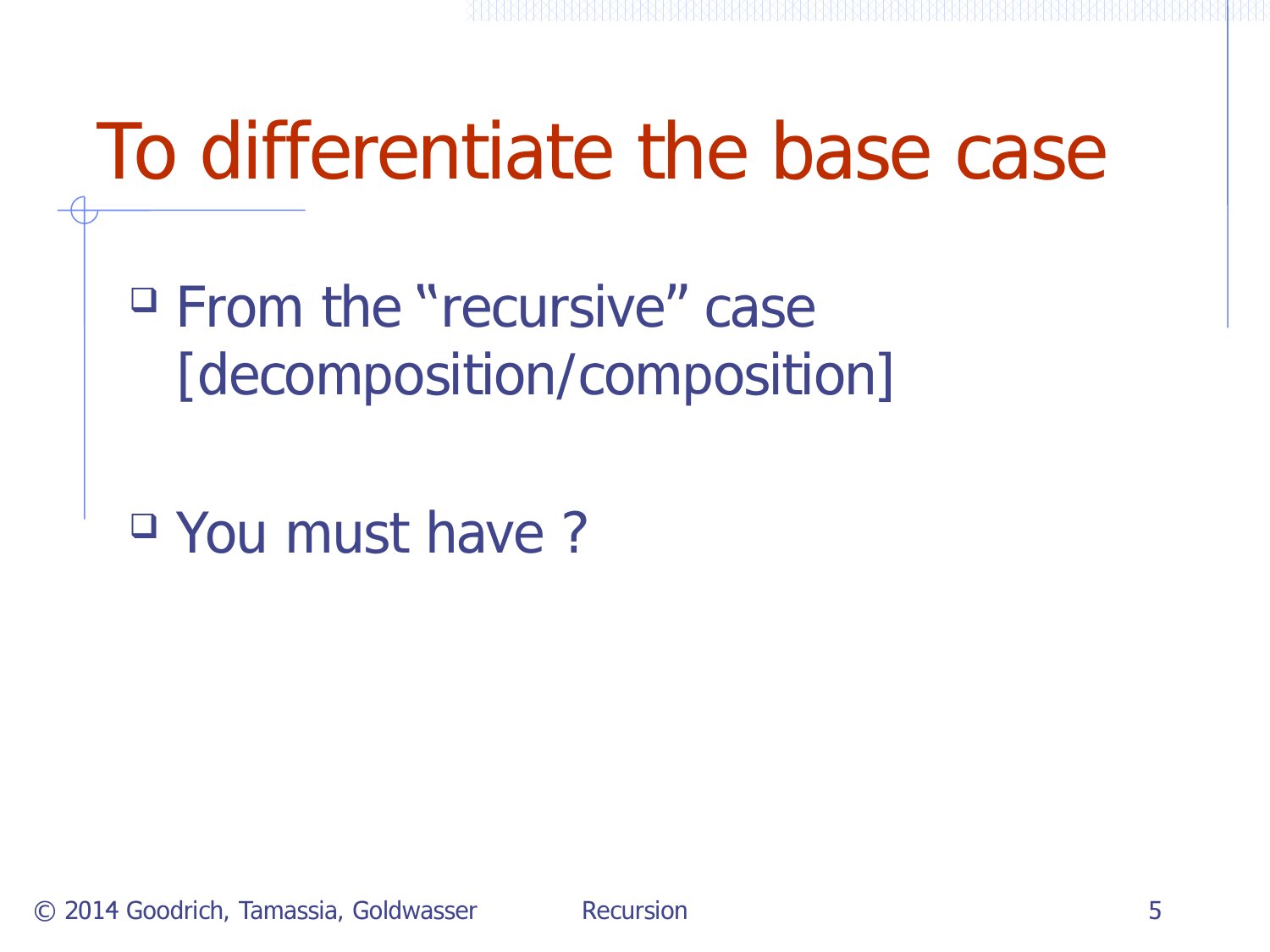

# To differentiate the base case
From the “recursive” case [decomposition/composition]

You must have ?
© 2014 Goodrich, Tamassia, Goldwasser
Recursion
5